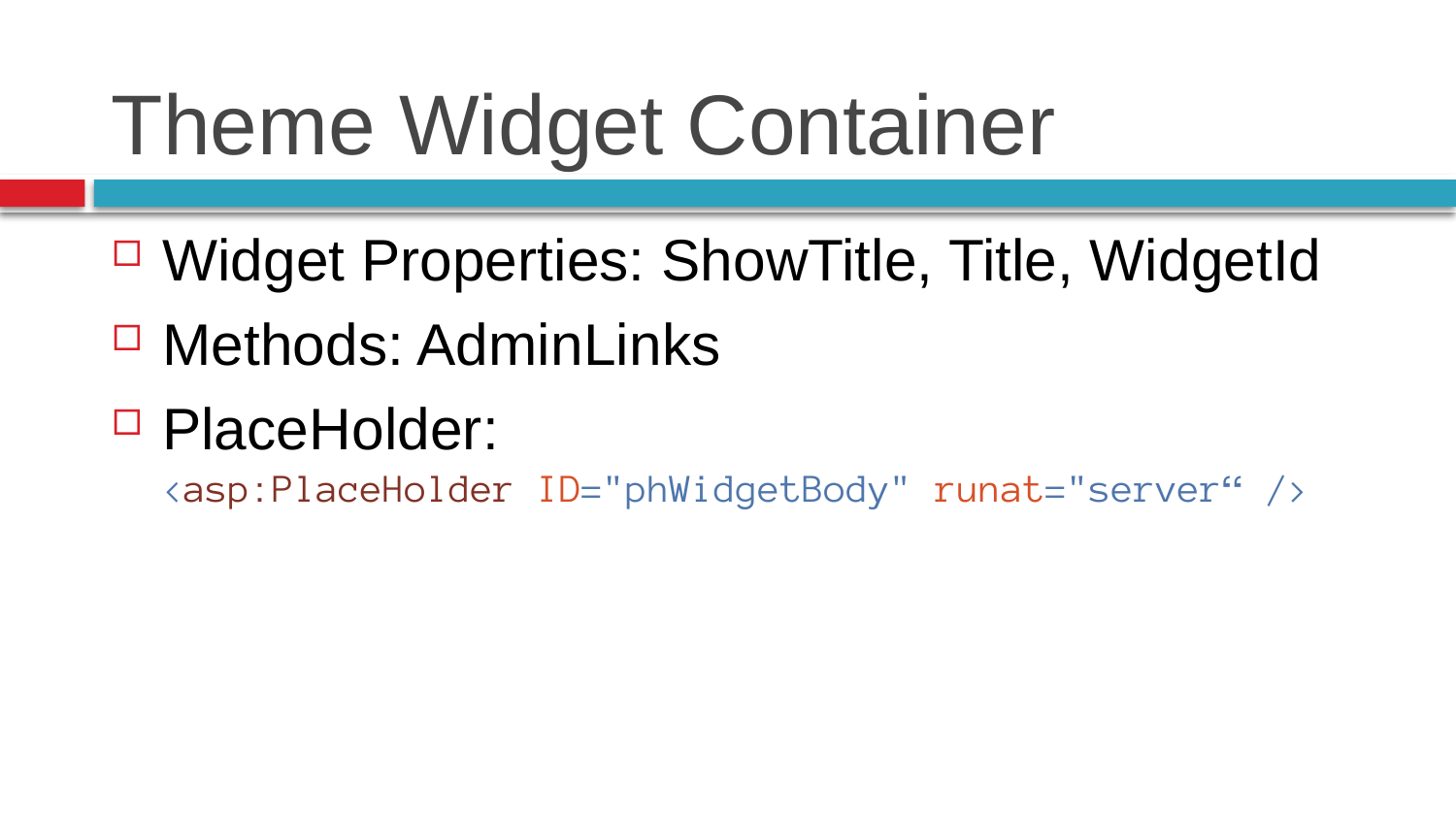

# Theme Widget Container
Widget Properties: ShowTitle, Title, WidgetId
Methods: AdminLinks
PlaceHolder:
<asp:PlaceHolder ID="phWidgetBody" runat="server“ />